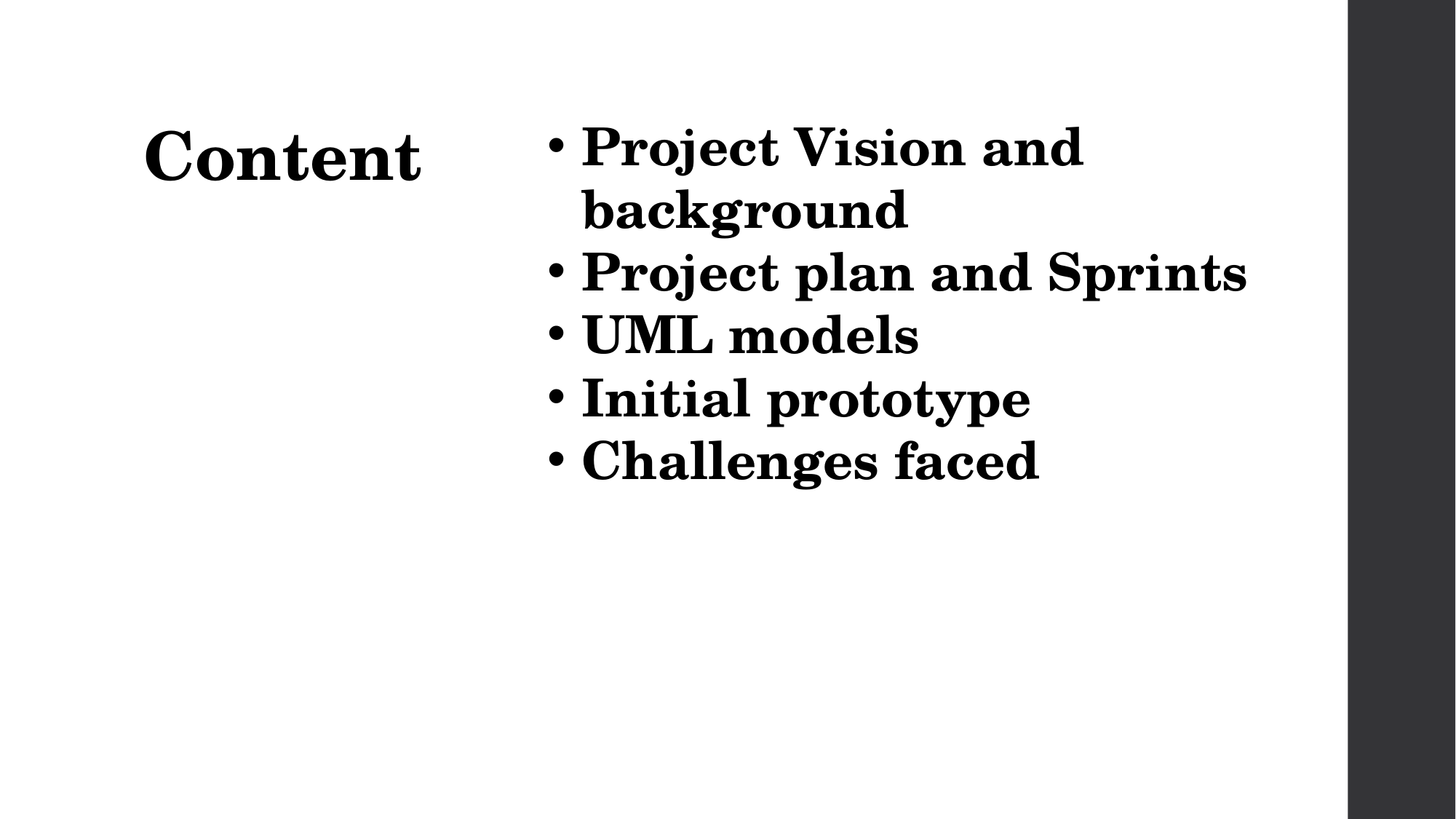

Project Vision and background
Project plan and Sprints
UML models
Initial prototype
Challenges faced

Content